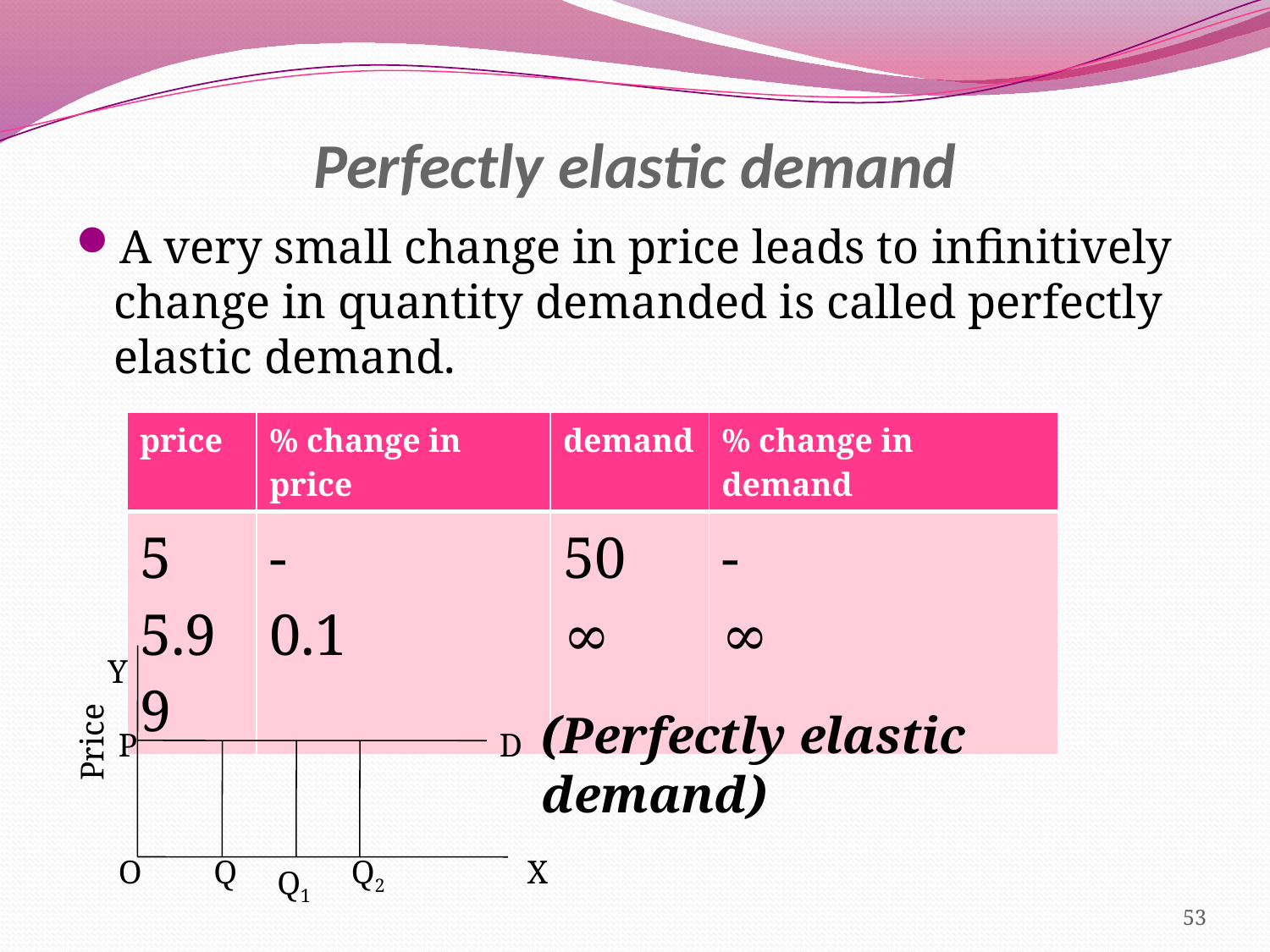

# Perfectly elastic demand
A very small change in price leads to infinitively change in quantity demanded is called perfectly elastic demand.

| price | % change in price | demand | % change in demand |
| --- | --- | --- | --- |
| 5 5.99 | - 0.1 | 50 ∞ | - ∞ |
Y
Price
(Perfectly elastic demand)
P
D
O
Q
Q2
X
Q1
53